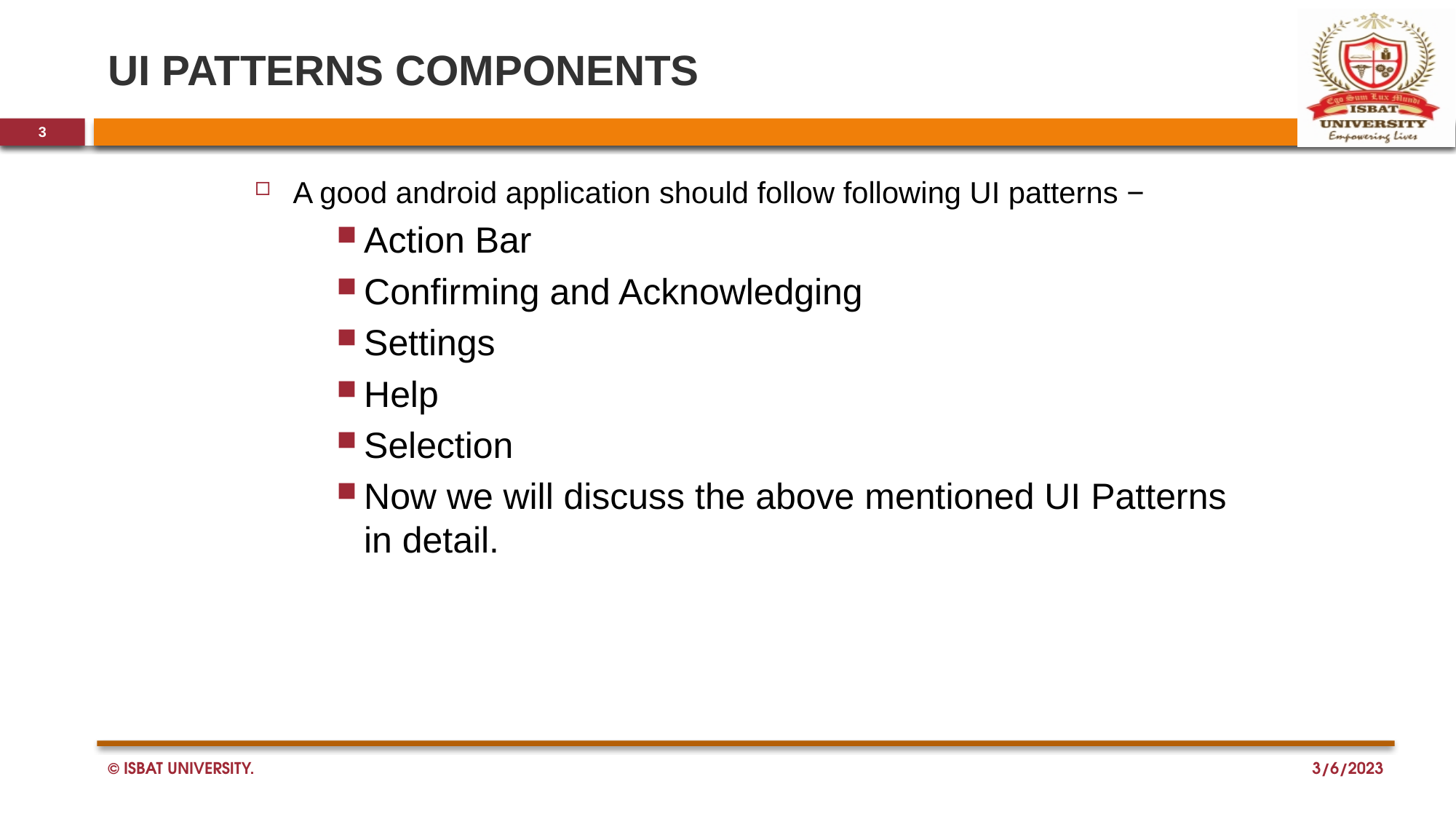

# UI PATTERNS COMPONENTS
3
A good android application should follow following UI patterns −
Action Bar
Confirming and Acknowledging
Settings
Help
Selection
Now we will discuss the above mentioned UI Patterns in detail.